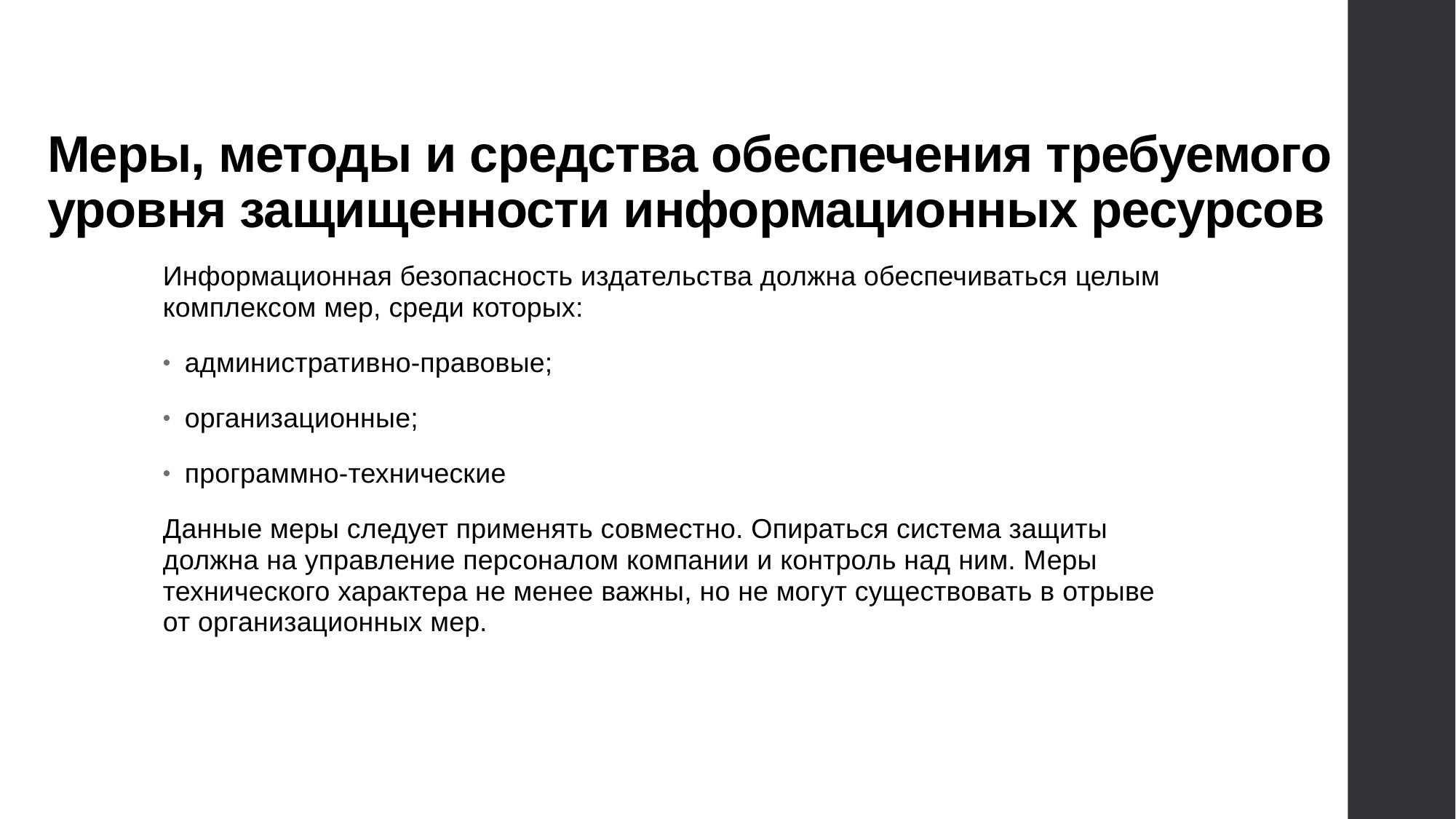

# Меры, методы и средства обеспечения требуемого уровня защищенности информационных ресурсов
Информационная безопасность издательства должна обеспечиваться целым комплексом мер, среди которых:
административно-правовые;
организационные;
программно-технические
Данные меры следует применять совместно. Опираться система защиты должна на управление персоналом компании и контроль над ним. Меры технического характера не менее важны, но не могут существовать в отрыве от организационных мер.